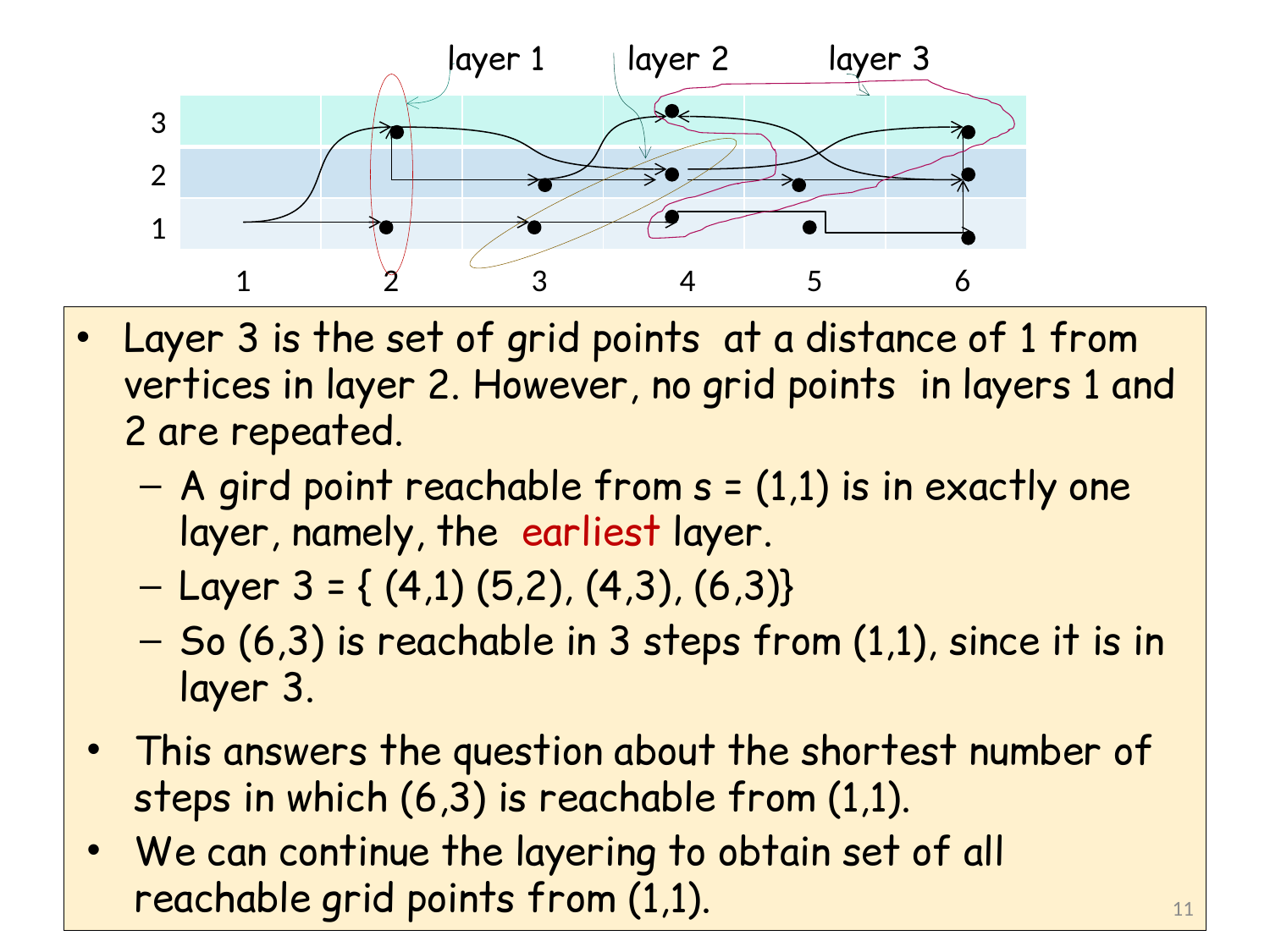

layer 1
layer 2
layer 3
#

3
|  |  |  |  |  |  |
| --- | --- | --- | --- | --- | --- |
|  |  |  |  |  |  |
|  |  |  |  |  |  |

2

1

1
2
3
4
5
6
Layer 3 is the set of grid points  at a distance of 1 from vertices in layer 2. However, no grid points  in layers 1 and 2 are repeated.
A gird point reachable from s = (1,1) is in exactly one layer, namely, the  earliest layer.
Layer 3 = { (4,1) (5,2), (4,3), (6,3)}
So (6,3) is reachable in 3 steps from (1,1), since it is in layer 3.

This answers the question about the shortest number of steps in which (6,3) is reachable from (1,1).
We can continue the layering to obtain set of all reachable grid points from (1,1).
11